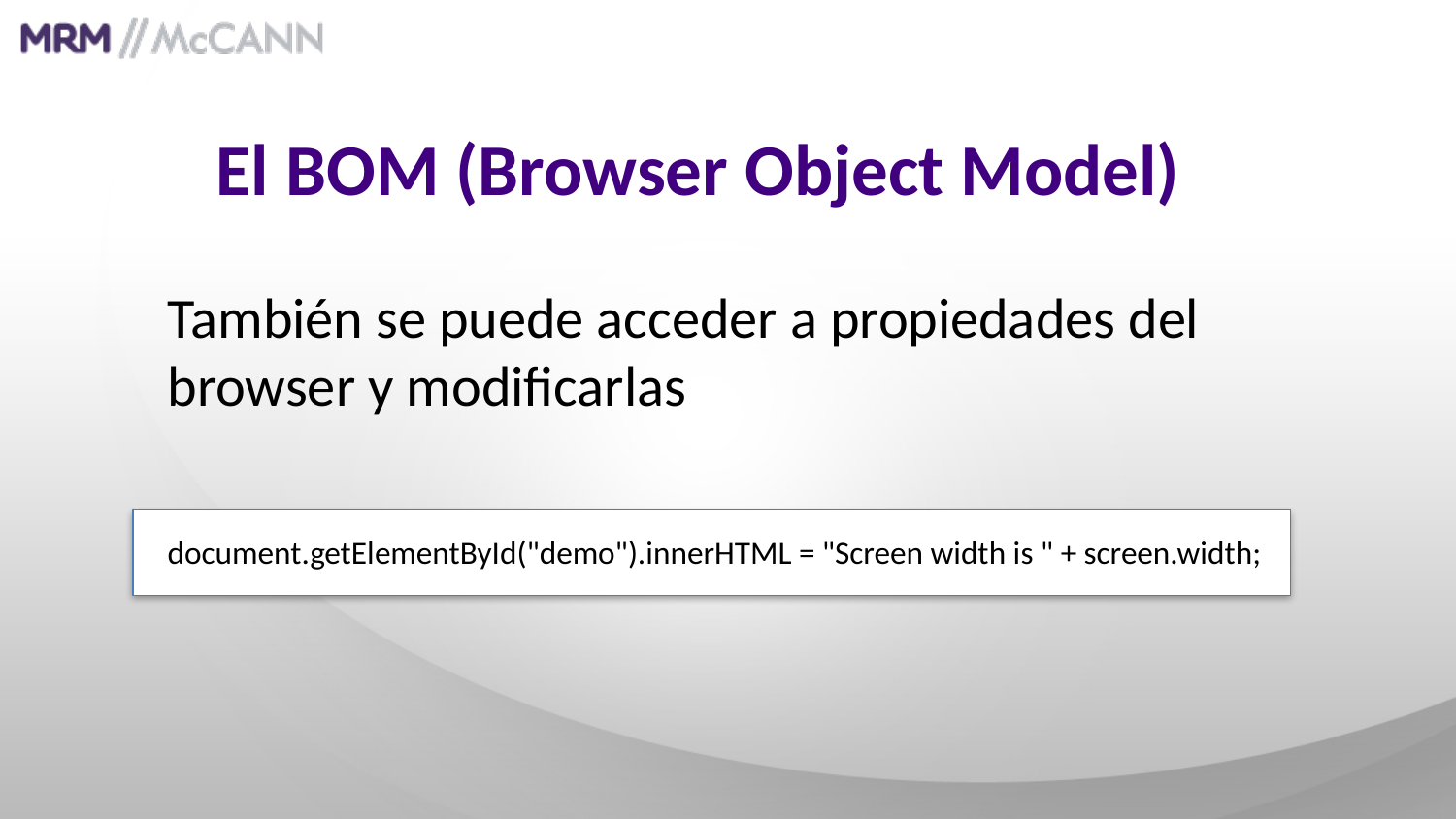

El BOM (Browser Object Model)
También se puede acceder a propiedades del browser y modificarlas

document.getElementById("demo").innerHTML = "Screen width is " + screen.width;